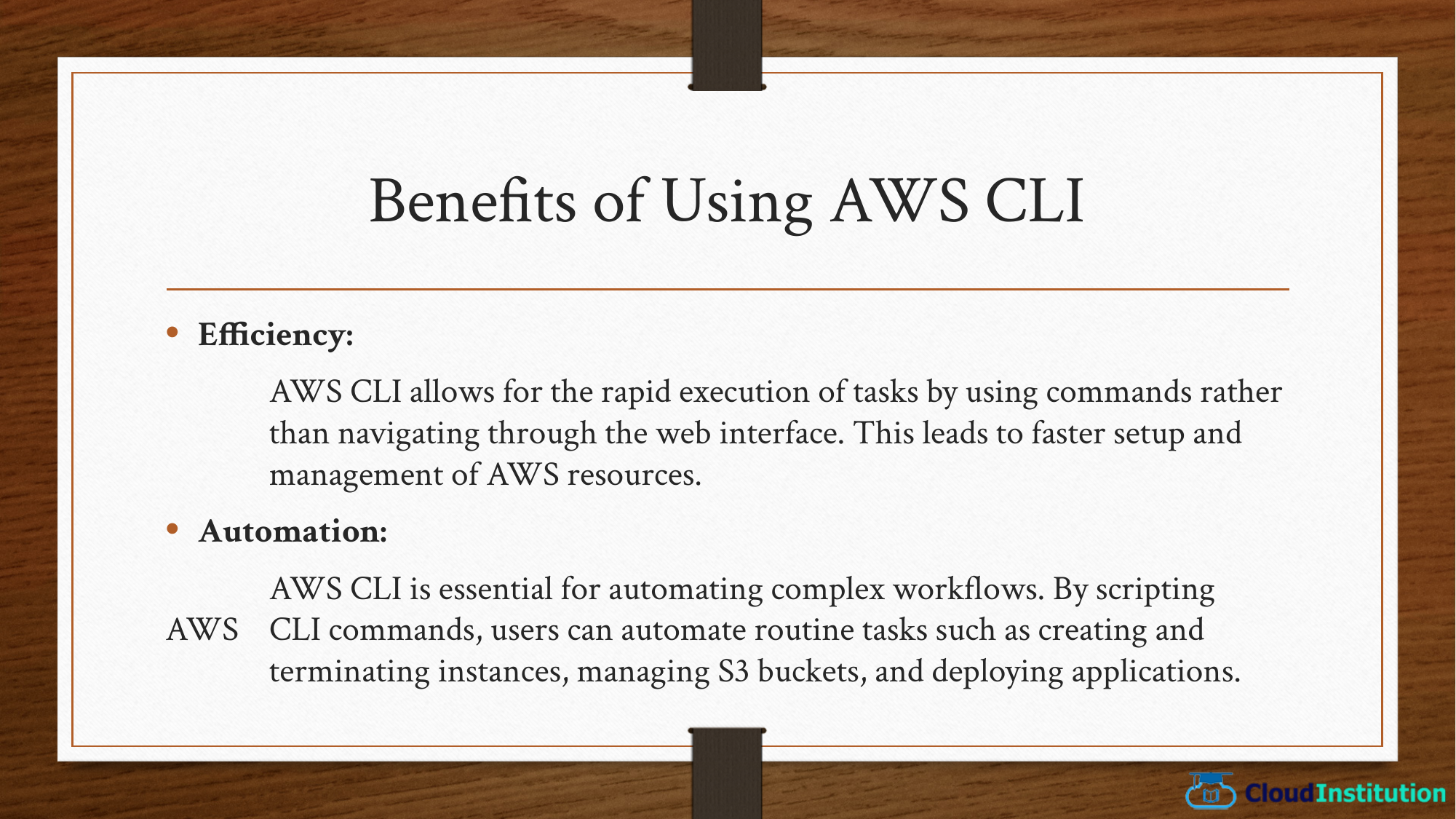

# Benefits of Using AWS CLI
Efficiency:
	AWS CLI allows for the rapid execution of tasks by using commands rather 	than navigating through the web interface. This leads to faster setup and 	management of AWS resources.
Automation:
	AWS CLI is essential for automating complex workflows. By scripting AWS 	CLI commands, users can automate routine tasks such as creating and 	terminating instances, managing S3 buckets, and deploying applications.